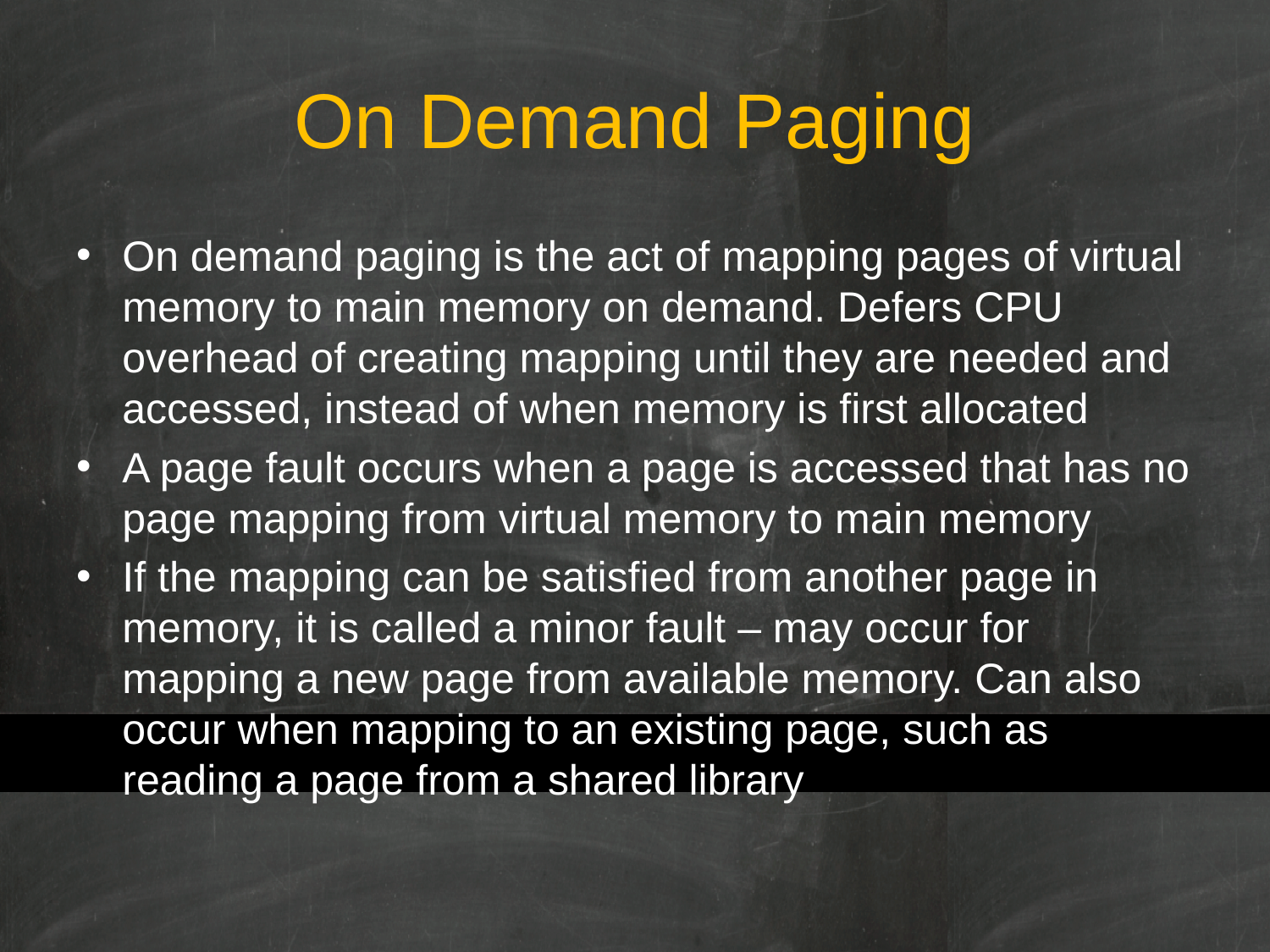

# On Demand Paging
On demand paging is the act of mapping pages of virtual memory to main memory on demand. Defers CPU overhead of creating mapping until they are needed and accessed, instead of when memory is first allocated
A page fault occurs when a page is accessed that has no page mapping from virtual memory to main memory
If the mapping can be satisfied from another page in memory, it is called a minor fault – may occur for mapping a new page from available memory. Can also occur when mapping to an existing page, such as reading a page from a shared library